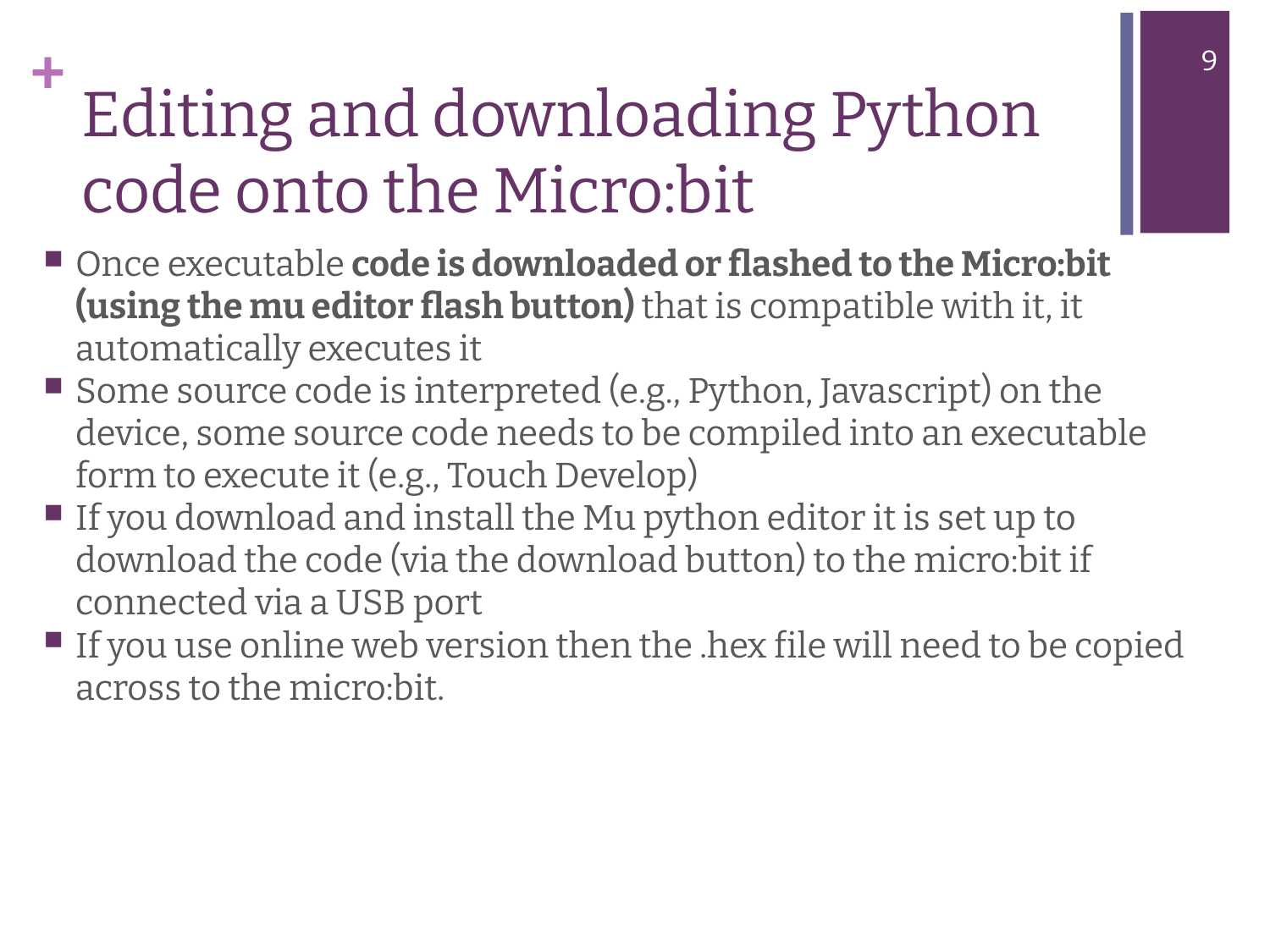

9
# Editing and downloading Python code onto the Micro:bit
Once executable code is downloaded or flashed to the Micro:bit (using the mu editor flash button) that is compatible with it, it automatically executes it
Some source code is interpreted (e.g., Python, Javascript) on the device, some source code needs to be compiled into an executable form to execute it (e.g., Touch Develop)
If you download and install the Mu python editor it is set up to download the code (via the download button) to the micro:bit if connected via a USB port
If you use online web version then the .hex file will need to be copied across to the micro:bit.